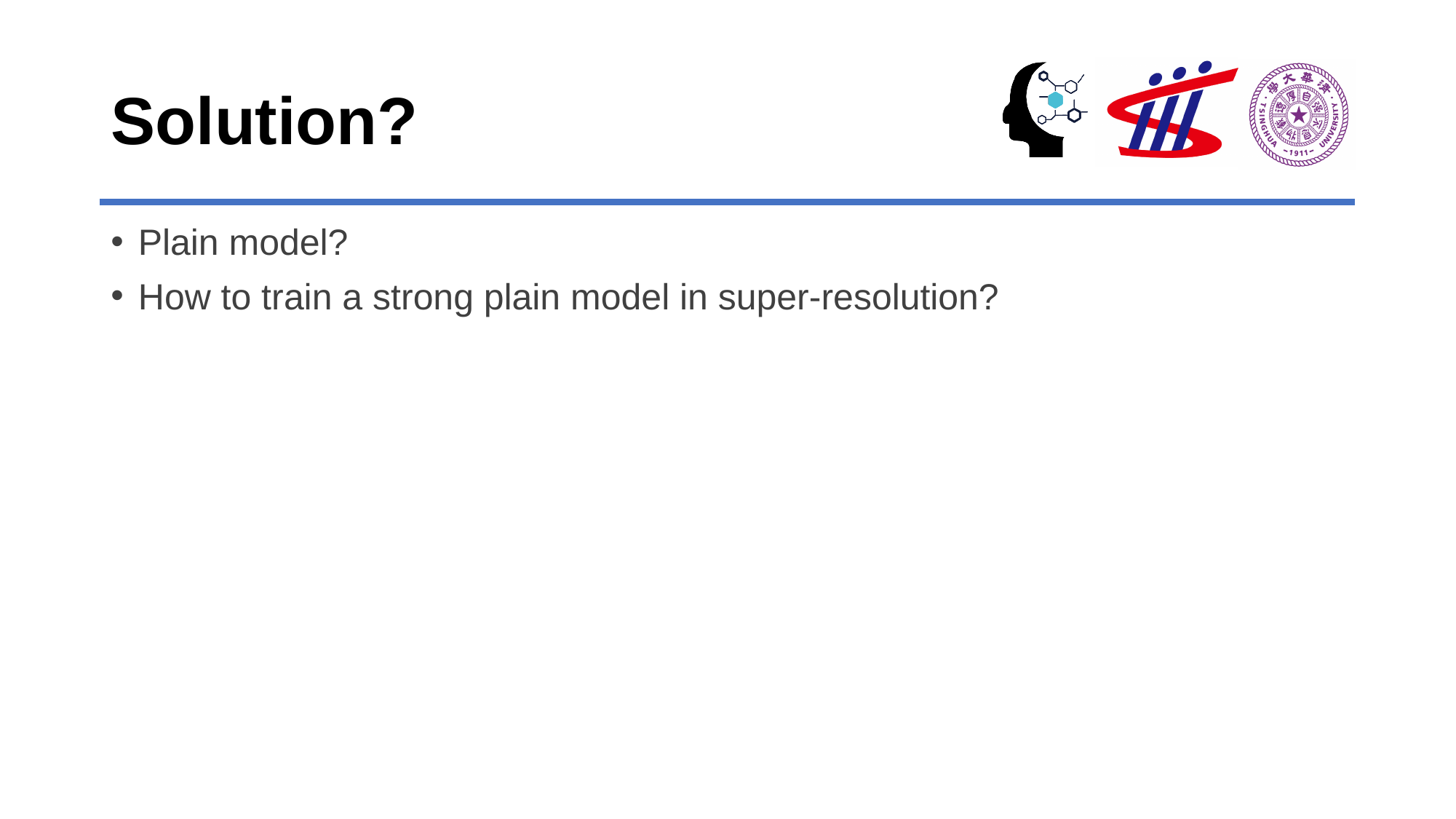

# Solution?
Plain model?
How to train a strong plain model in super-resolution?